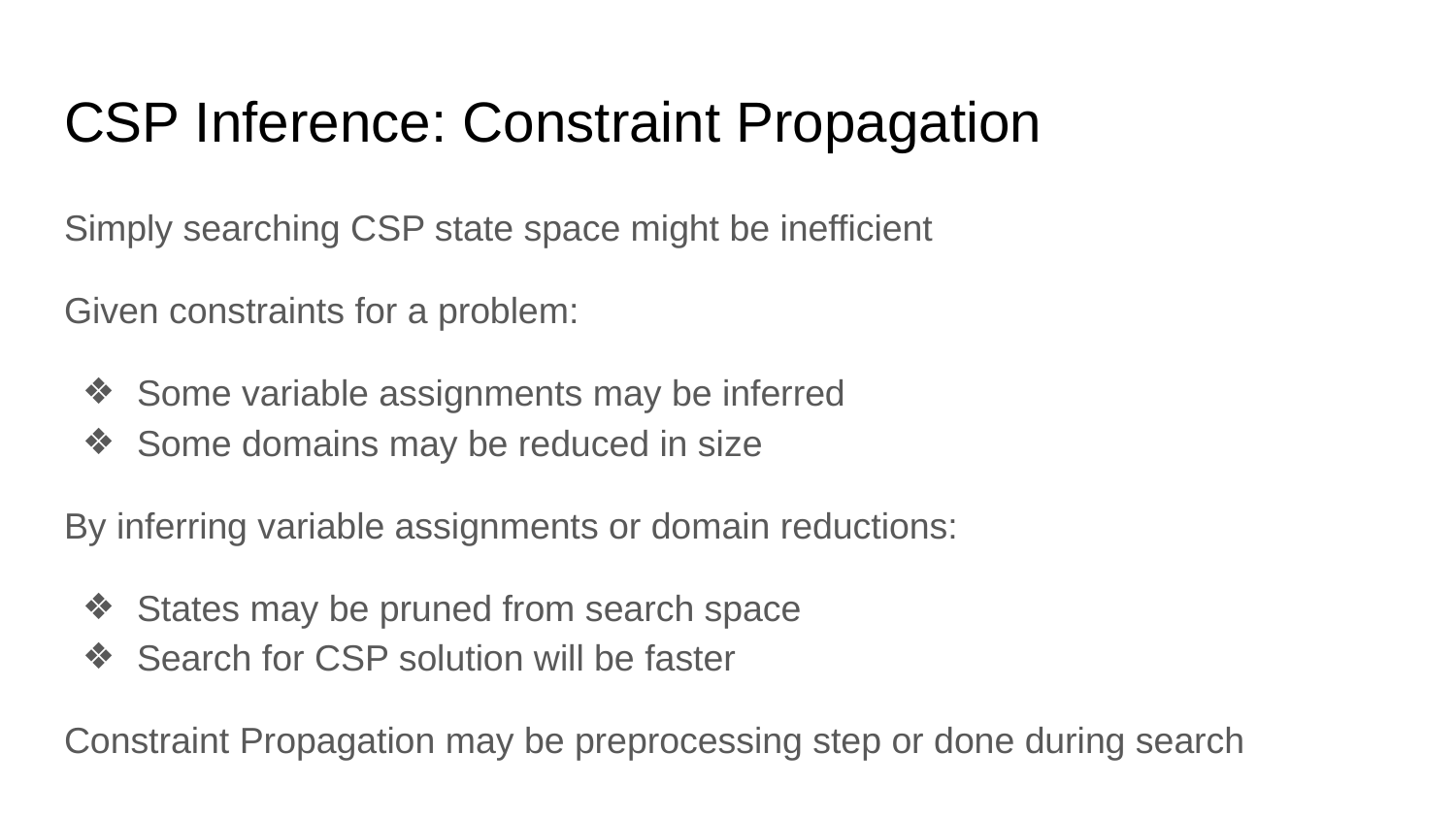

# CSP Inference: Constraint Propagation
Simply searching CSP state space might be inefficient
Given constraints for a problem:
Some variable assignments may be inferred
Some domains may be reduced in size
By inferring variable assignments or domain reductions:
States may be pruned from search space
Search for CSP solution will be faster
Constraint Propagation may be preprocessing step or done during search